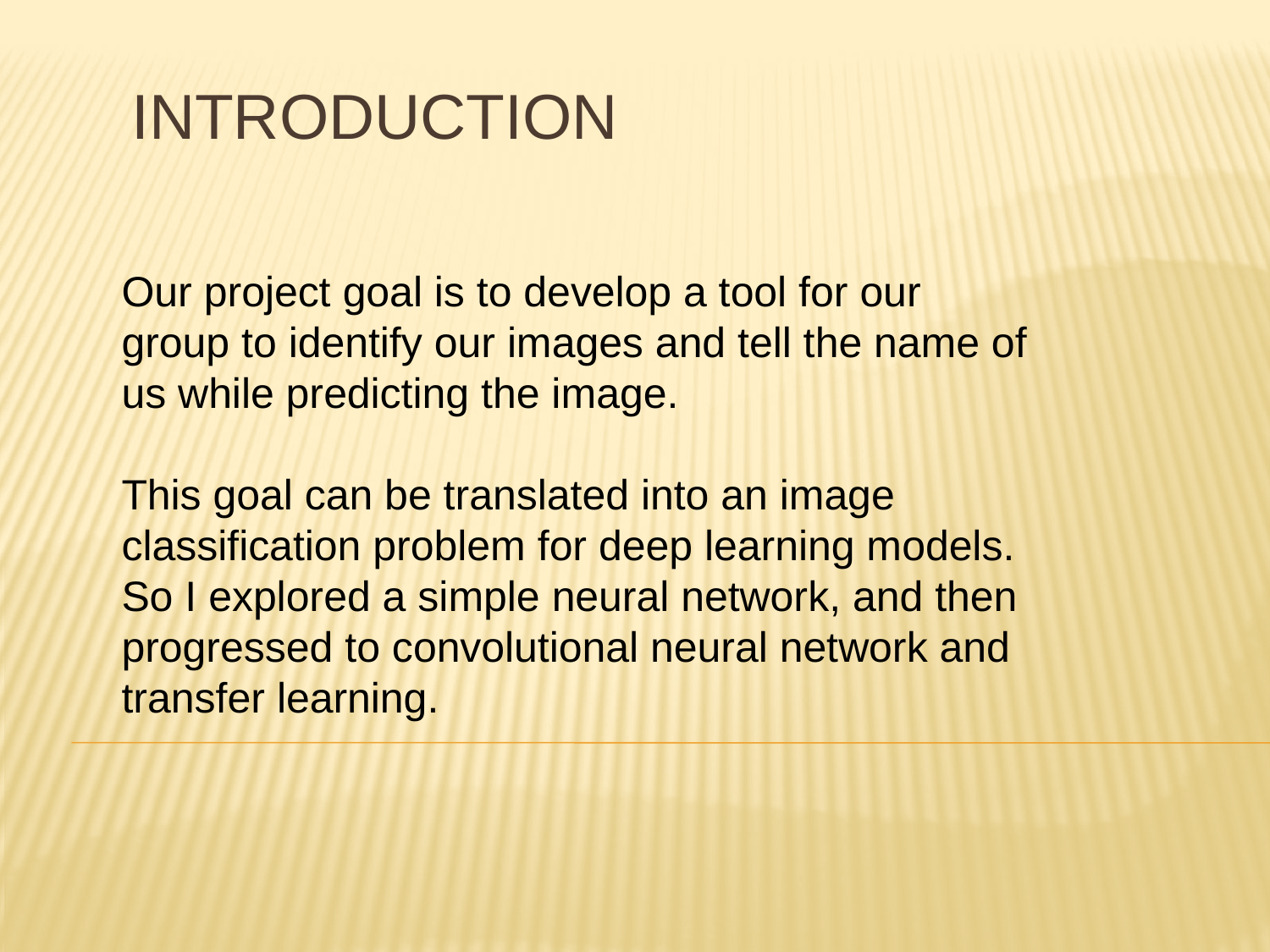

# Introduction
Our project goal is to develop a tool for our group to identify our images and tell the name of us while predicting the image.

This goal can be translated into an image classification problem for deep learning models. So I explored a simple neural network, and then progressed to convolutional neural network and transfer learning.